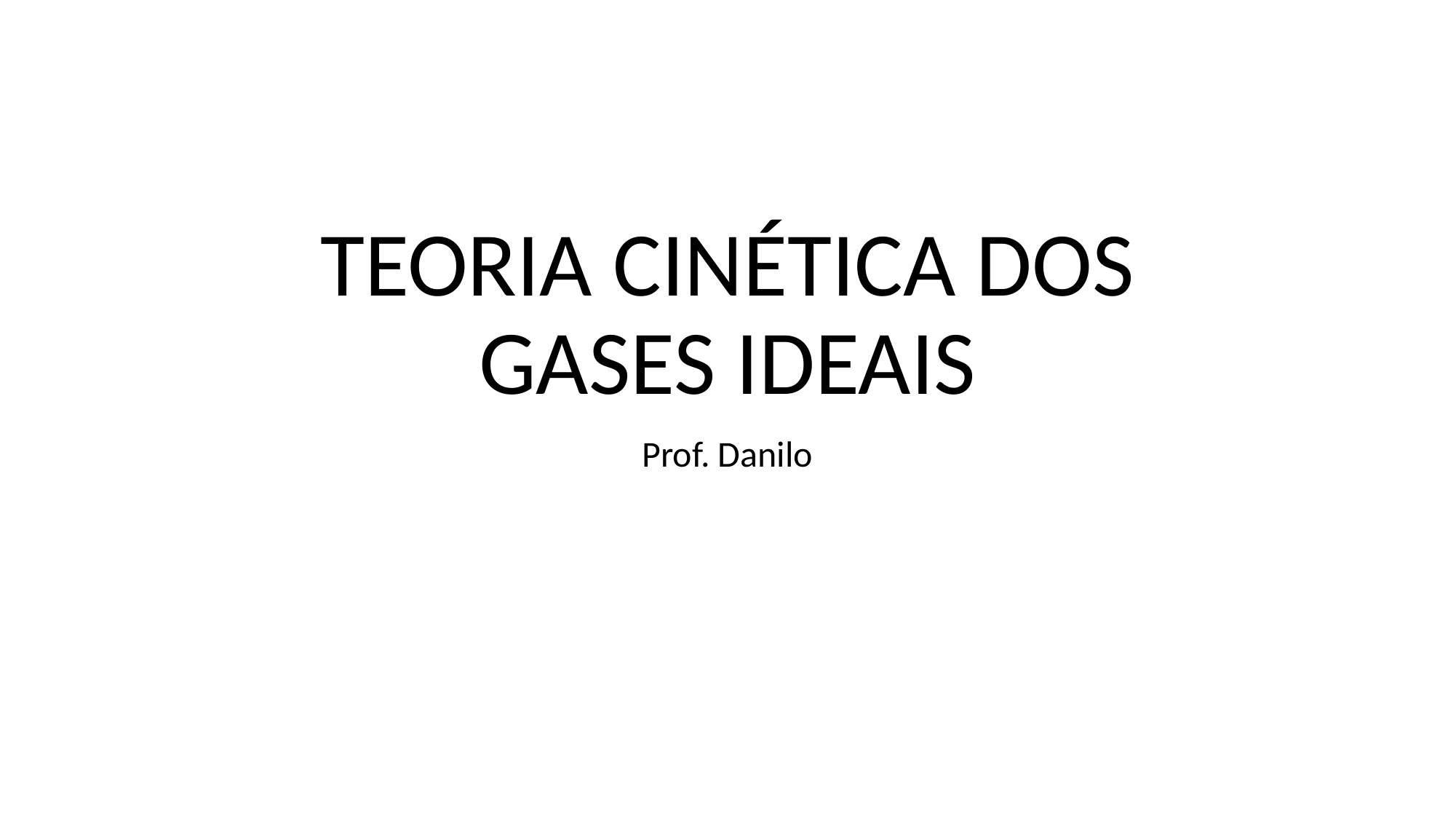

# TEORIA CINÉTICA DOS GASES IDEAIS
Prof. Danilo